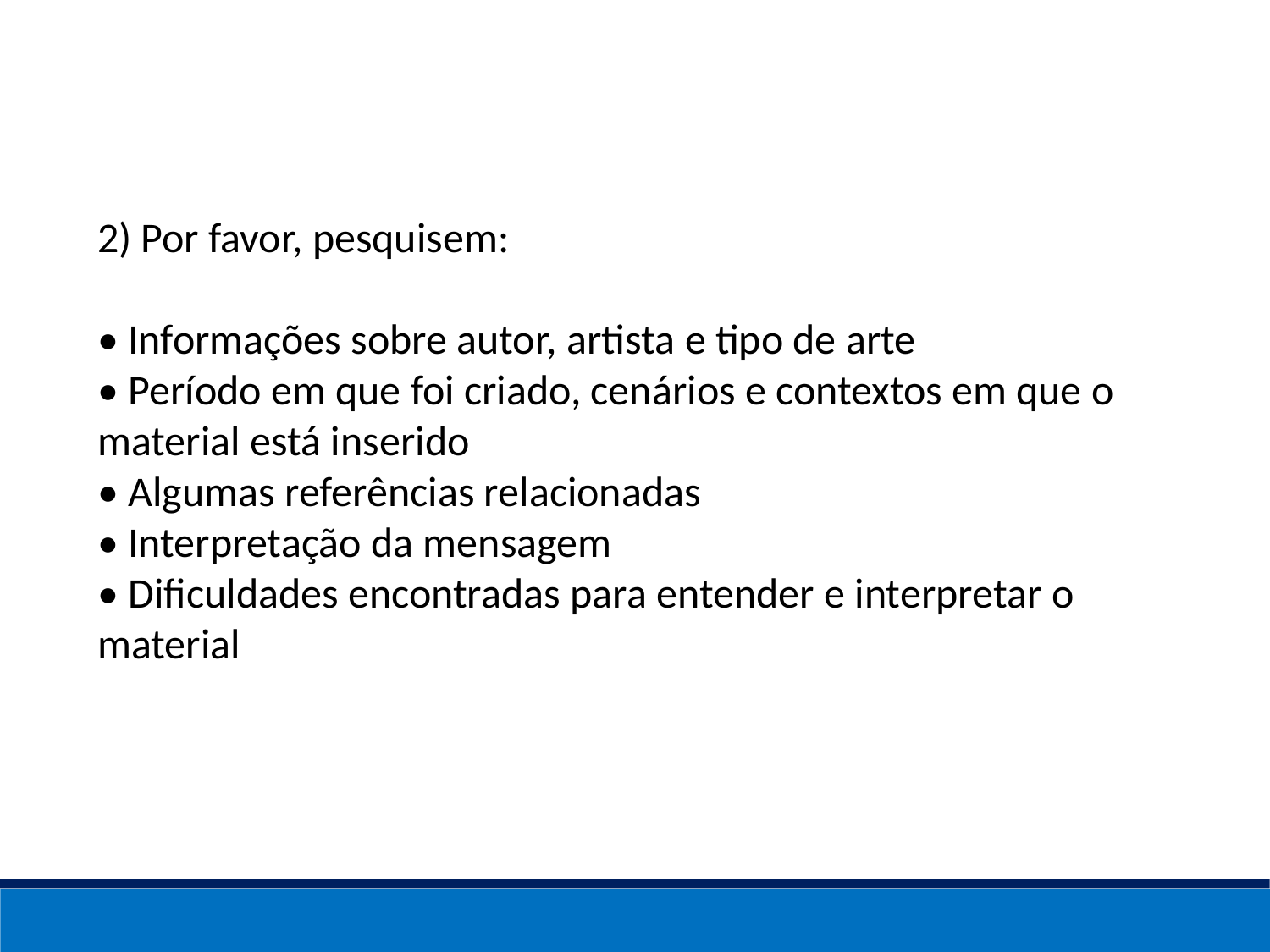

2) Por favor, pesquisem:

• Informações sobre autor, artista e tipo de arte
• Período em que foi criado, cenários e contextos em que o material está inserido
• Algumas referências relacionadas
• Interpretação da mensagem
• Dificuldades encontradas para entender e interpretar o material